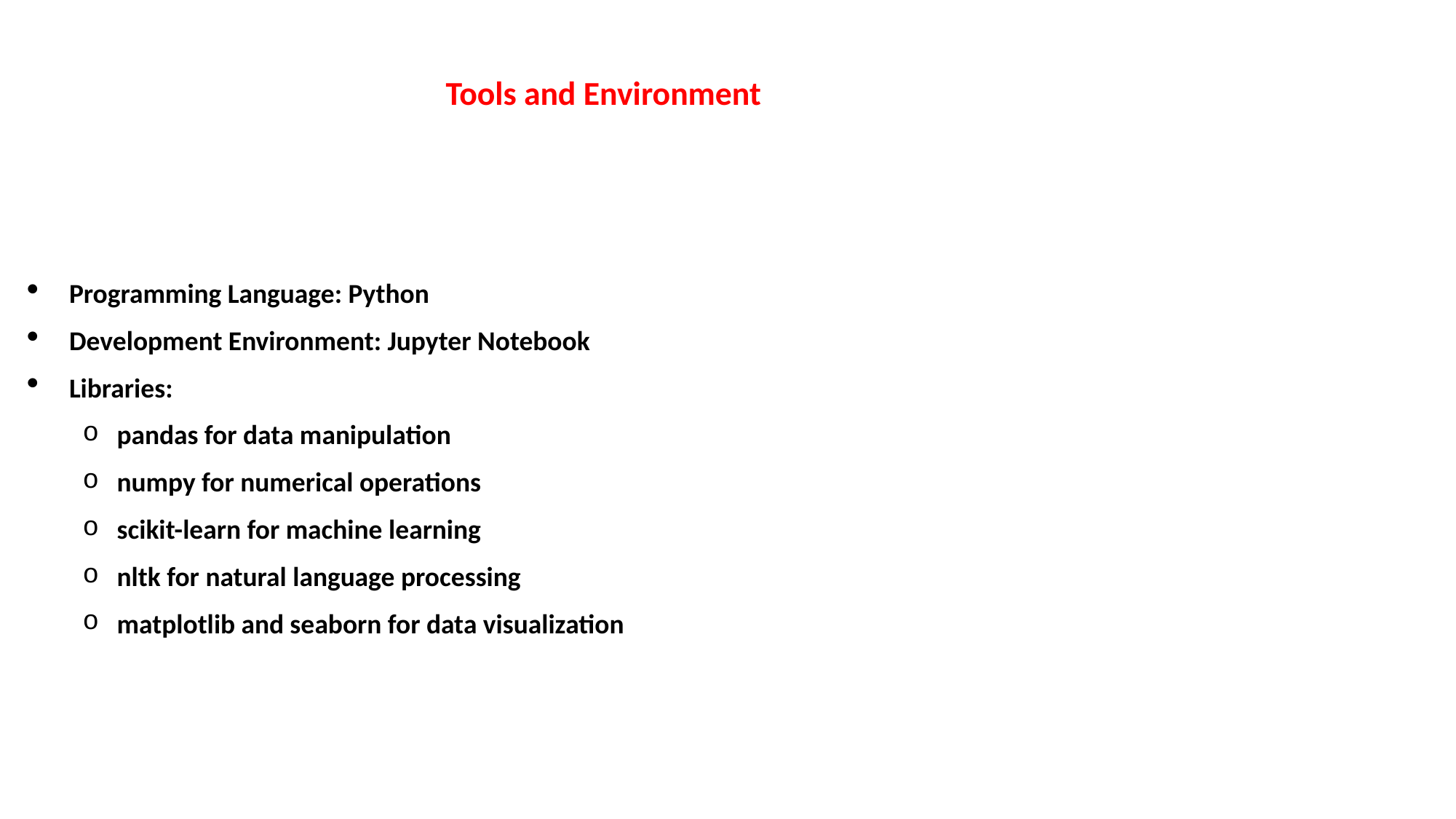

Tools and Environment

Programming Language: Python
Development Environment: Jupyter Notebook
Libraries:
pandas for data manipulation
numpy for numerical operations
scikit-learn for machine learning
nltk for natural language processing
matplotlib and seaborn for data visualization